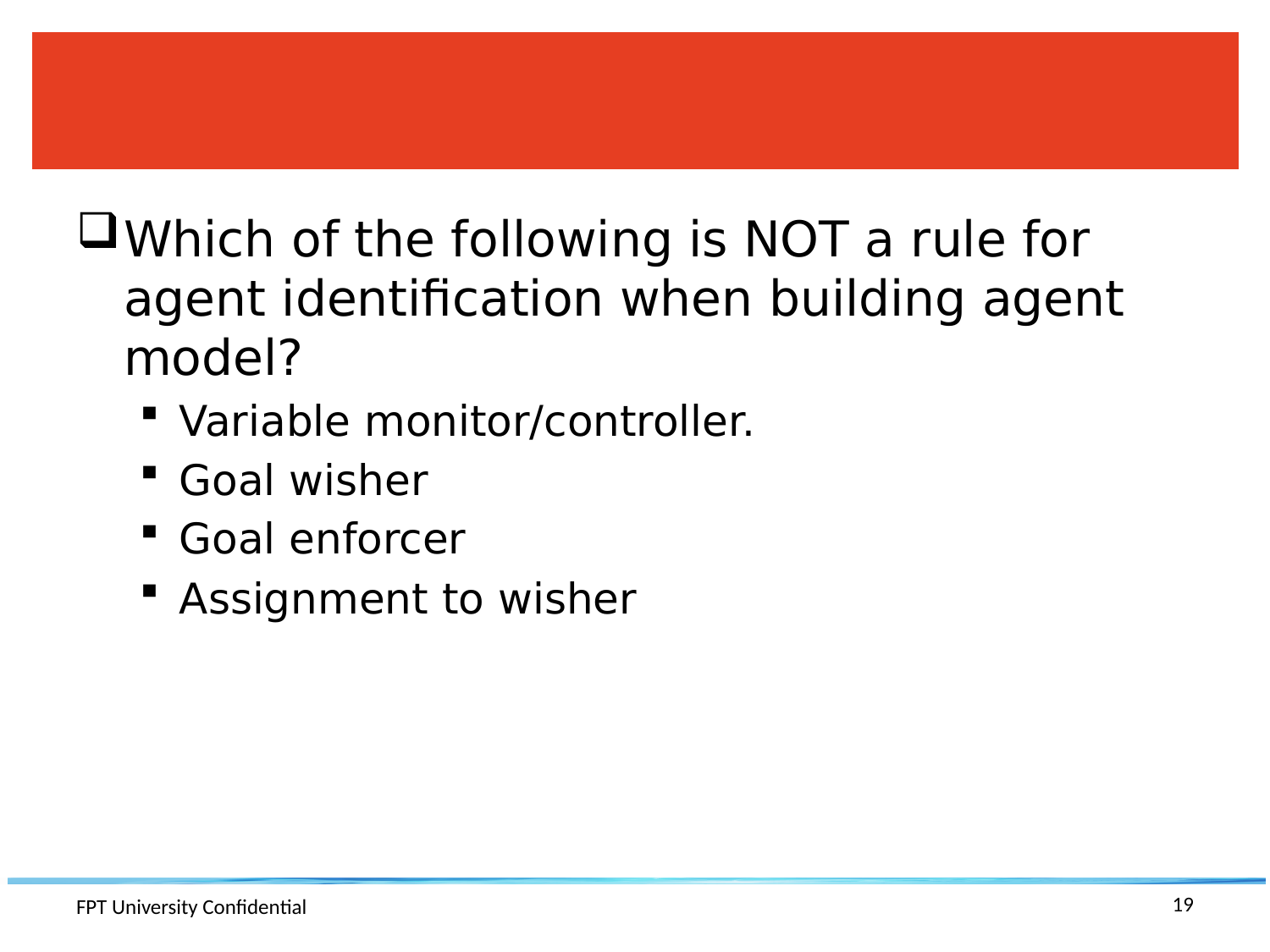

#
Which of the following is NOT a rule for agent identification when building agent model?
Variable monitor/controller.
Goal wisher
Goal enforcer
Assignment to wisher